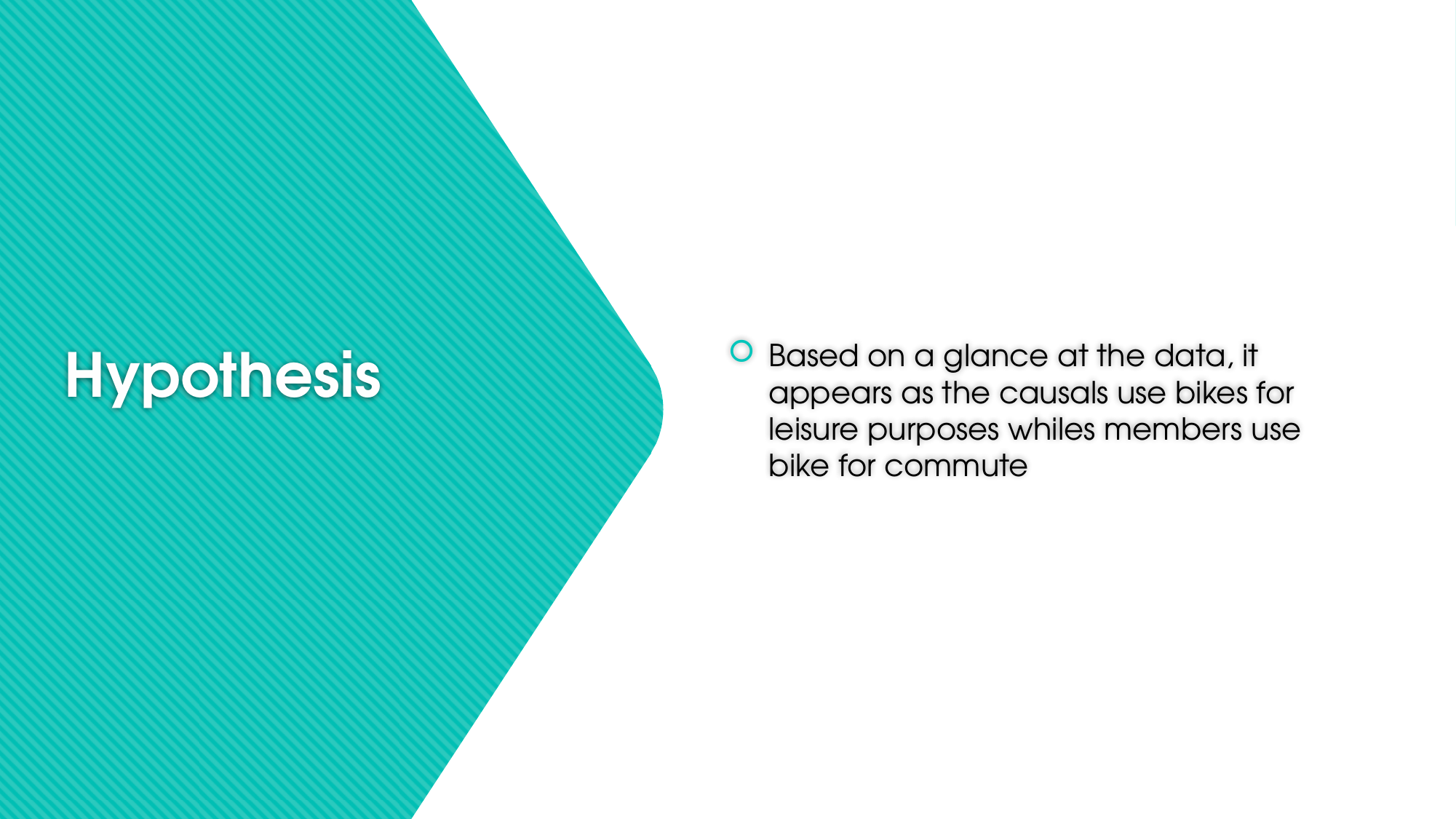

Based on a glance at the data, it appears as the causals use bikes for leisure purposes whiles members use bike for commute
# Hypothesis